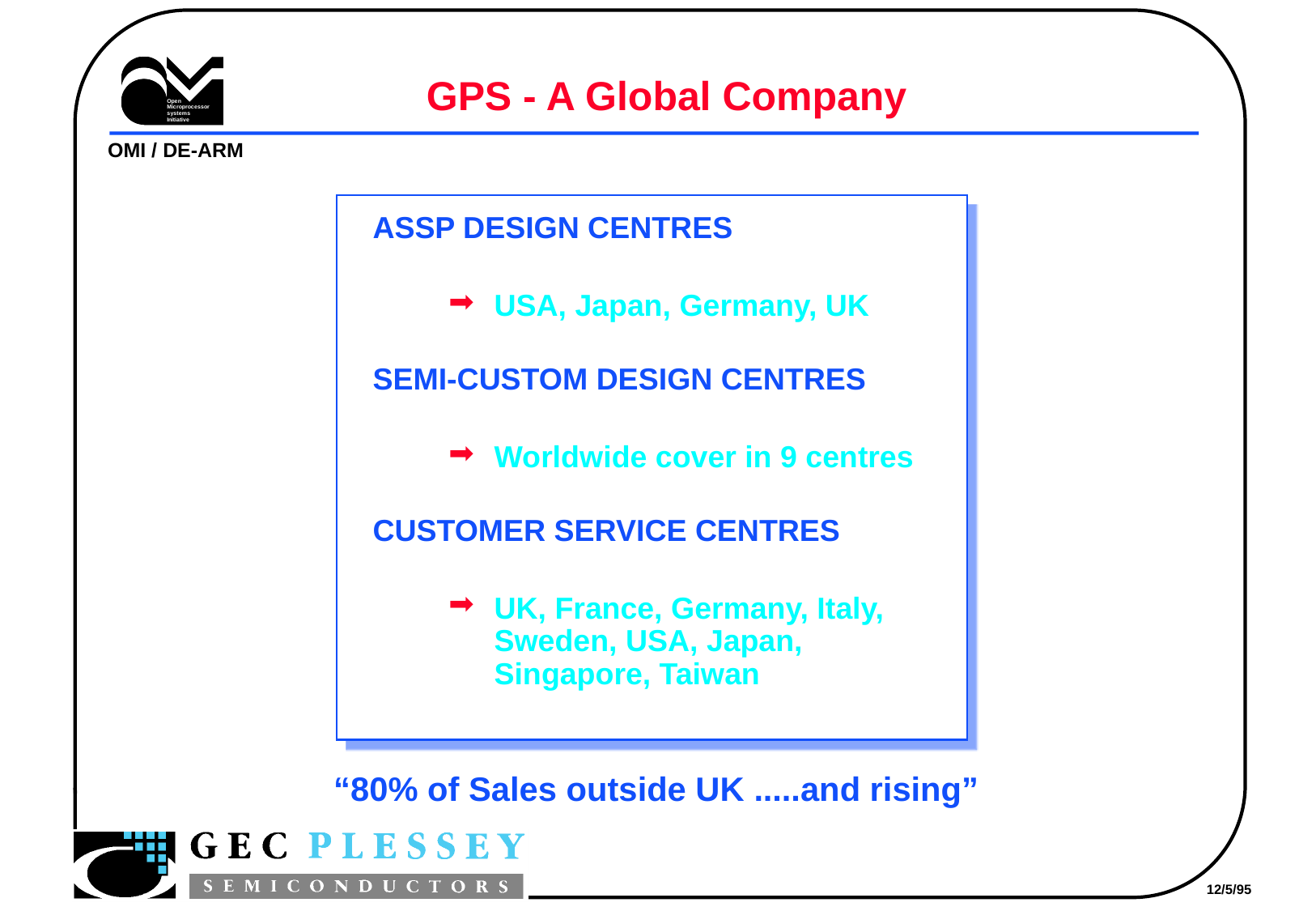

# GPS - A Global Company

ASSP DESIGN CENTRES

USA, Japan, Germany, UK

SEMI-CUSTOM DESIGN CENTRES

Worldwide cover in 9 centres

CUSTOMER SERVICE CENTRES

UK, France, Germany, Italy, Sweden, USA, Japan, Singapore, Taiwan
“80% of Sales outside UK .....and rising”